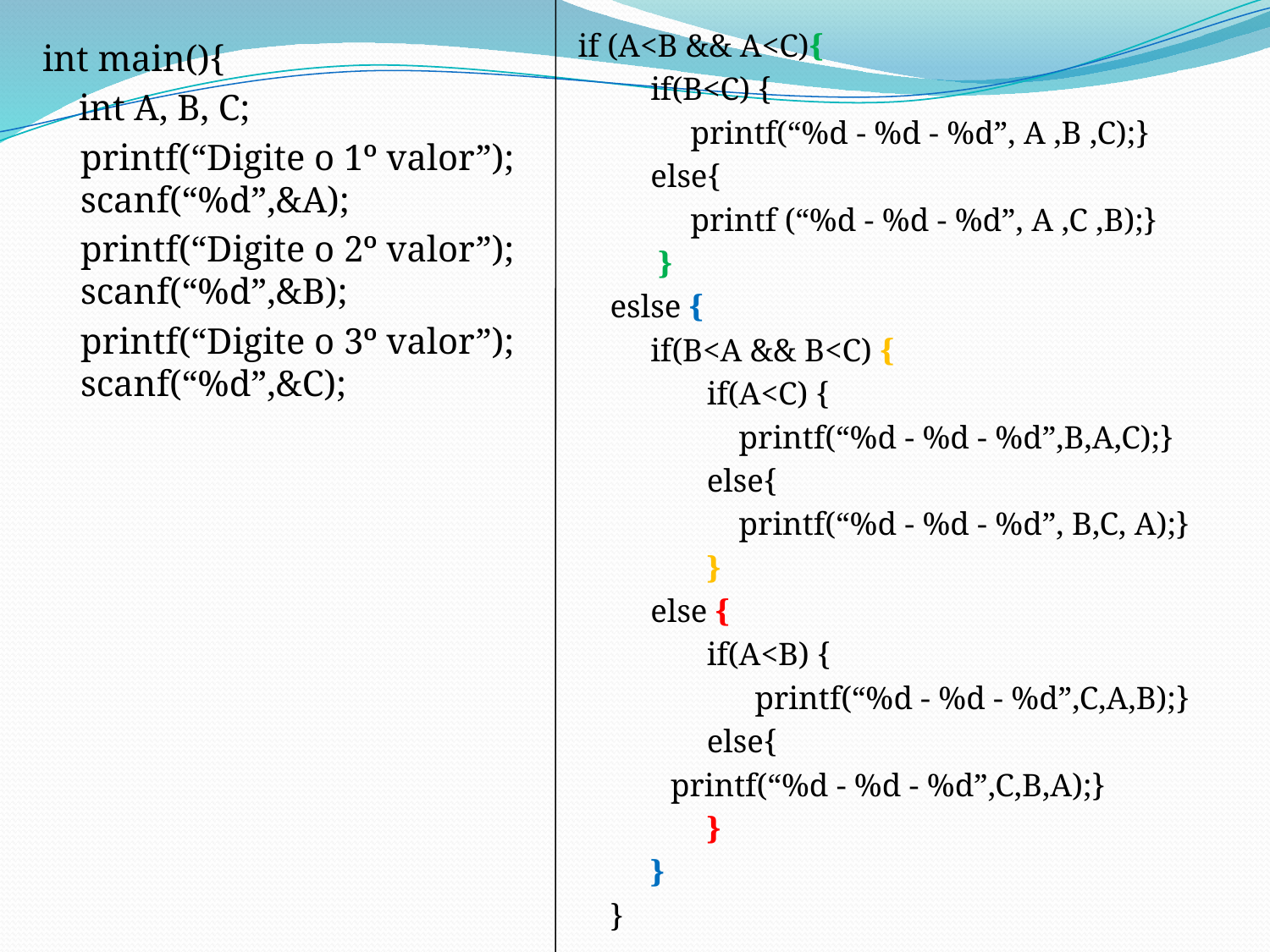

if (A<B && A<C){
         if(B<C) {
              printf(“%d - %d - %d”, A ,B ,C);}
         else{
              printf (“%d - %d - %d”, A ,C ,B);}
          }
    eslse {
         if(B<A && B<C) {
                if(A<C) {
                    printf(“%d - %d - %d”,B,A,C);}
                else{
                    printf(“%d - %d - %d”, B,C, A);}
                }
         else {
                if(A<B) {
                      printf(“%d - %d - %d”,C,A,B);}
                else{
		       printf(“%d - %d - %d”,C,B,A);}
                }
         }
    }

int main(){
    int A, B, C;
	printf(“Digite o 1º valor”); scanf(“%d”,&A);
	printf(“Digite o 2º valor”); scanf(“%d”,&B);
	printf(“Digite o 3º valor”); scanf(“%d”,&C);